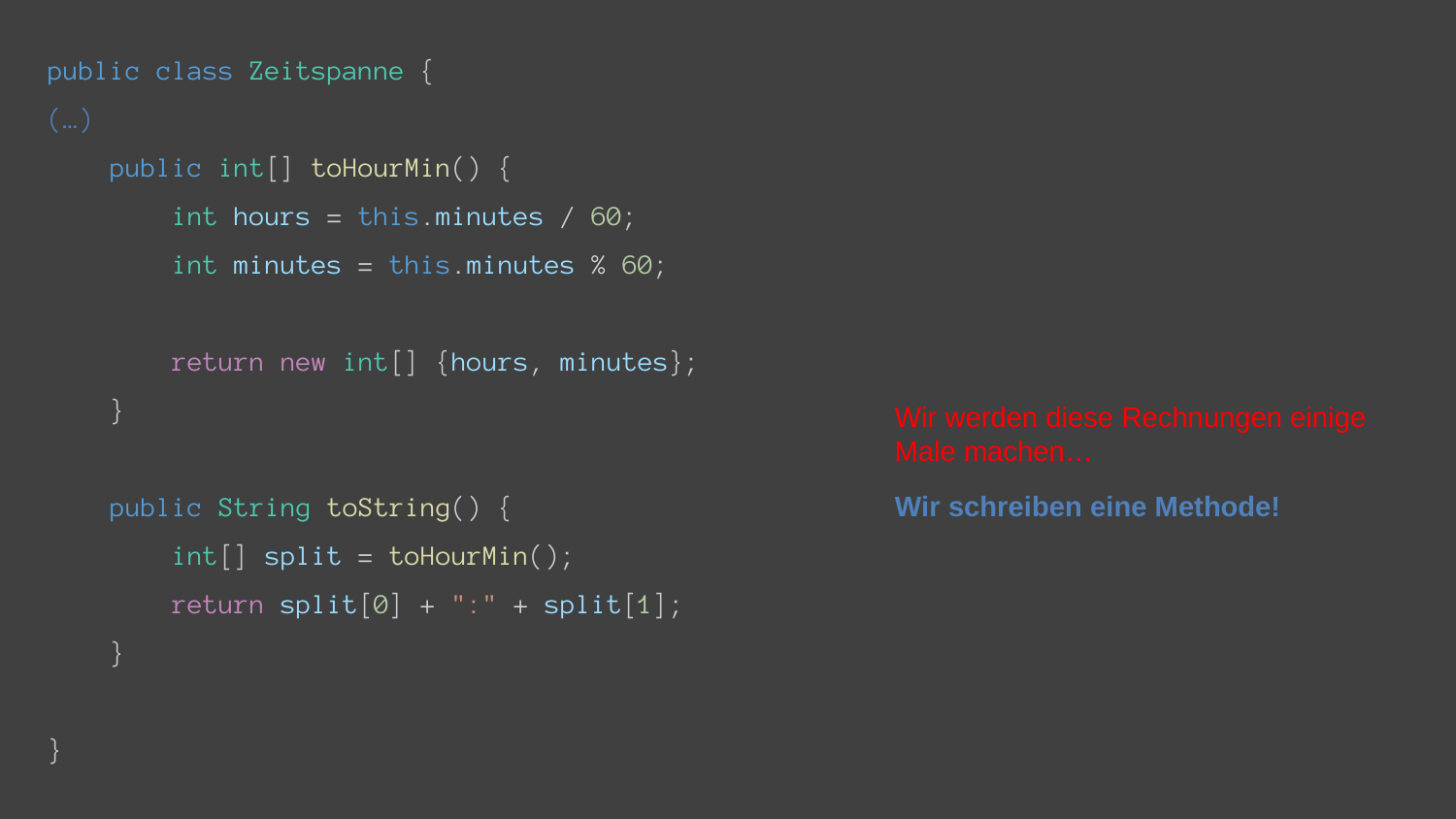

public class Zeitspanne {
(…)
    public int[] toHourMin() {
        int hours = this.minutes / 60;
        int minutes = this.minutes % 60;
        return new int[] {hours, minutes};
    }
    public String toString() {
        int[] split = toHourMin();
        return split[0] + ":" + split[1];
    }
}

Wir werden diese Rechnungen einige
Male machen…
Wir schreiben eine Methode!